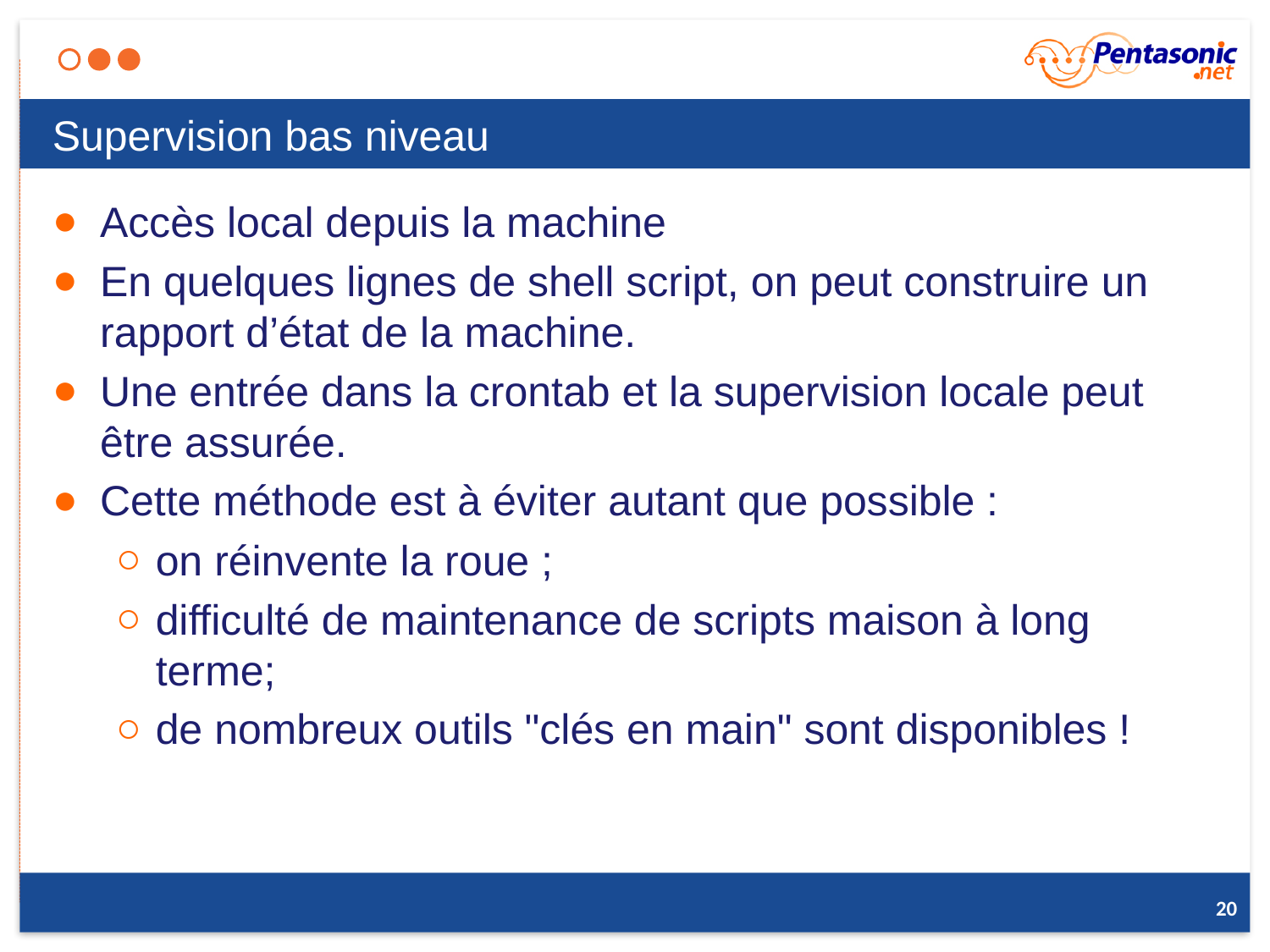

# Supervision bas niveau
Accès local depuis la machine
En quelques lignes de shell script, on peut construire un rapport d’état de la machine.
Une entrée dans la crontab et la supervision locale peut être assurée.
Cette méthode est à éviter autant que possible :
on réinvente la roue ;
difficulté de maintenance de scripts maison à long terme;
de nombreux outils "clés en main" sont disponibles !
20